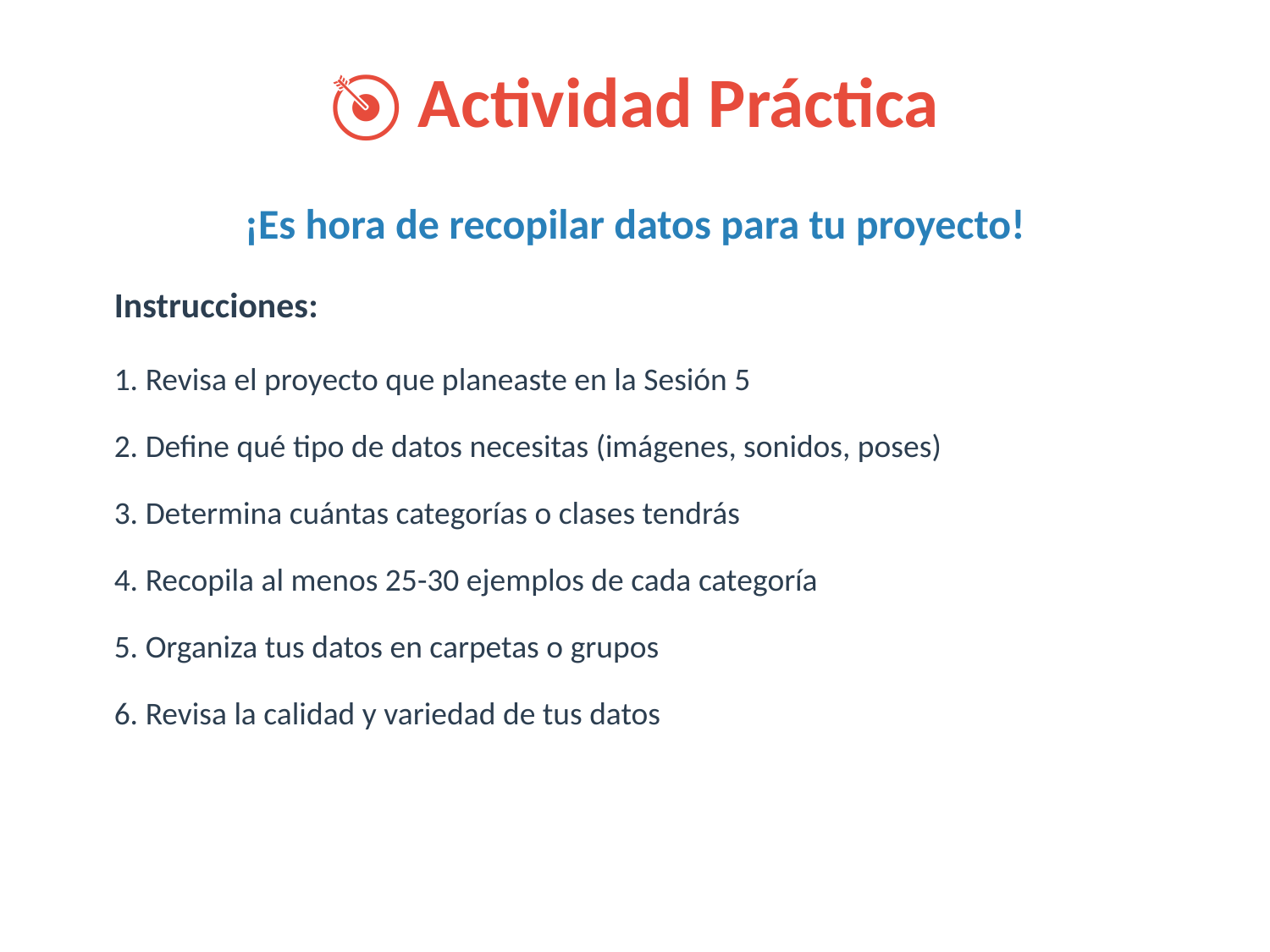

🎯 Actividad Práctica
¡Es hora de recopilar datos para tu proyecto!
Instrucciones:
1. Revisa el proyecto que planeaste en la Sesión 5
2. Define qué tipo de datos necesitas (imágenes, sonidos, poses)
3. Determina cuántas categorías o clases tendrás
4. Recopila al menos 25-30 ejemplos de cada categoría
5. Organiza tus datos en carpetas o grupos
6. Revisa la calidad y variedad de tus datos